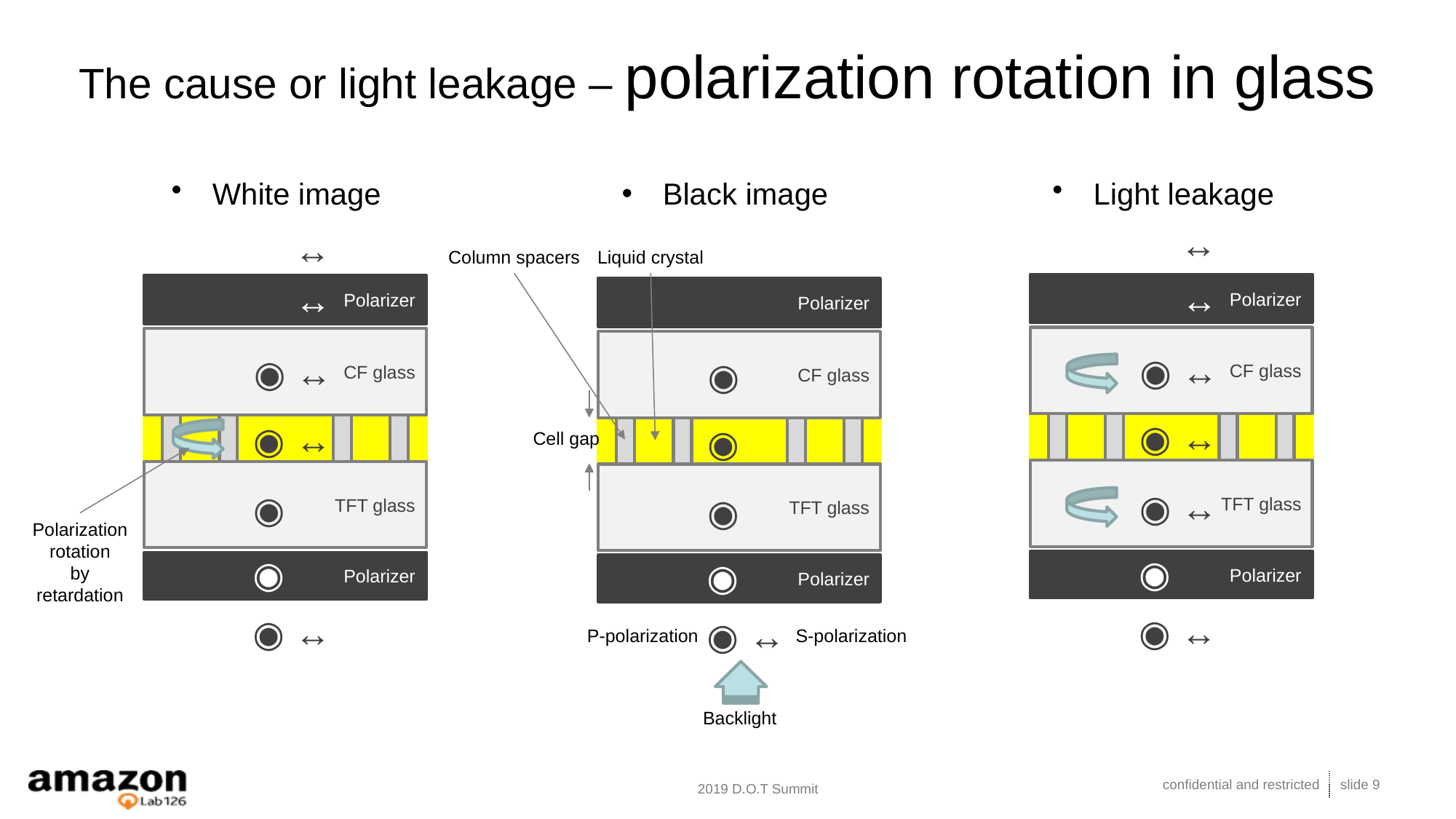

# The cause or light leakage – polarization rotation in glass
White image
Black image
Light leakage
     ↔︎
Polarizer
     ↔ ︎
CF glass
 ◉ ↔︎

 ◉ ↔︎
TFT glass
 ◉ ↔︎

 ◉
Polarizer
 ◉ ↔︎
     ↔︎
Polarizer
     ↔︎
CF glass
 ◉ ↔︎

 ◉ ↔︎

TFT glass
 ◉ ︎
Polarization rotation
by retardation
 ◉
Polarizer
 ◉ ↔︎
Column spacers
Liquid crystal
Polarizer
  ︎
CF glass
 ◉

 ◉
Cell gap
TFT glass
 ◉
 ◉
Polarizer
 ◉ ↔︎
P-polarization
S-polarization

Backlight